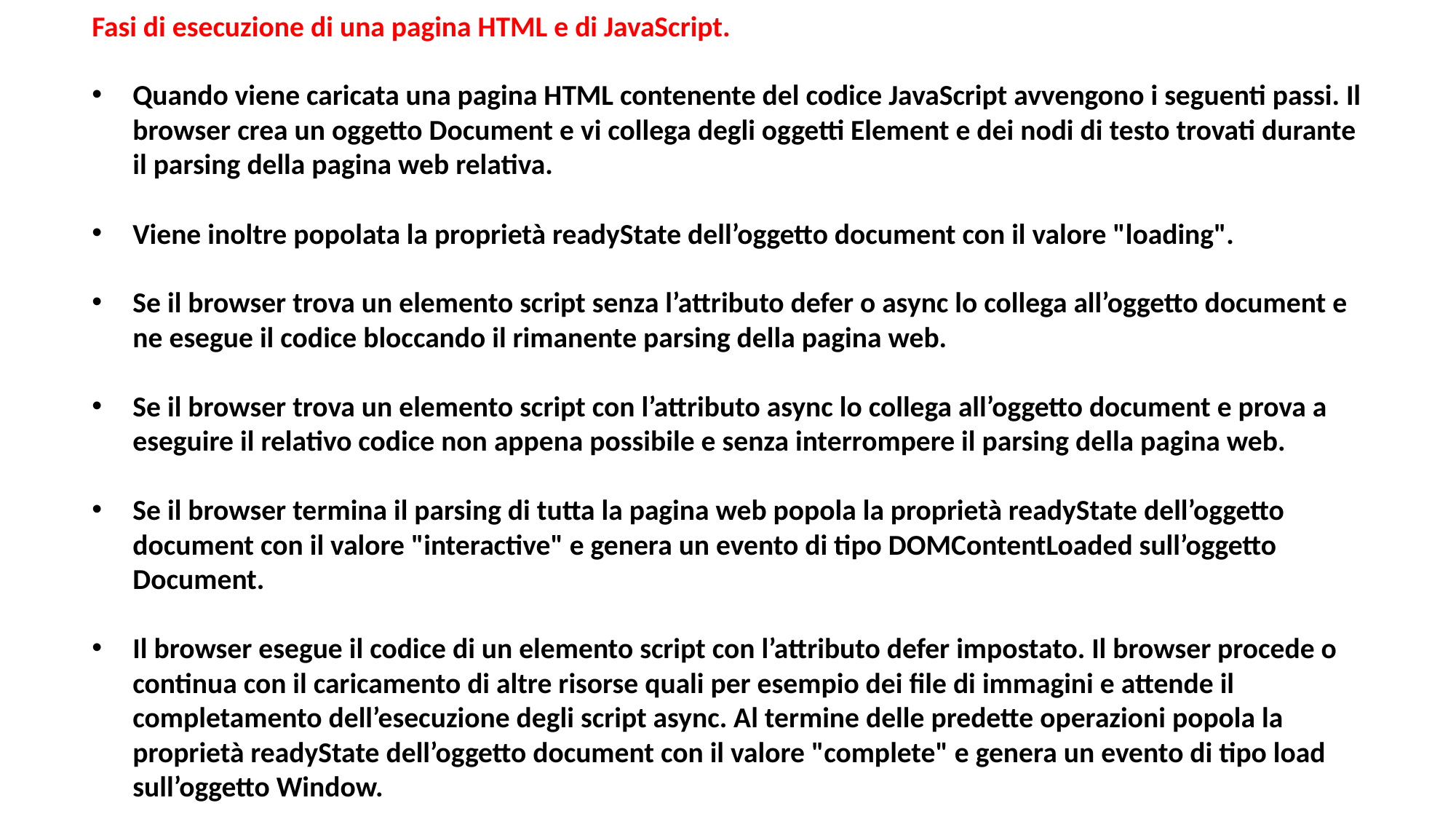

Fasi di esecuzione di una pagina HTML e di JavaScript.

Quando viene caricata una pagina HTML contenente del codice JavaScript avvengono i seguenti passi. Il browser crea un oggetto Document e vi collega degli oggetti Element e dei nodi di testo trovati durante il parsing della pagina web relativa.

Viene inoltre popolata la proprietà readyState dell’oggetto document con il valore "loading".

Se il browser trova un elemento script senza l’attributo defer o async lo collega all’oggetto document e ne esegue il codice bloccando il rimanente parsing della pagina web.

Se il browser trova un elemento script con l’attributo async lo collega all’oggetto document e prova a eseguire il relativo codice non appena possibile e senza interrompere il parsing della pagina web.

Se il browser termina il parsing di tutta la pagina web popola la proprietà readyState dell’oggetto document con il valore "interactive" e genera un evento di tipo DOMContentLoaded sull’oggetto Document.

Il browser esegue il codice di un elemento script con l’attributo defer impostato. Il browser procede o continua con il caricamento di altre risorse quali per esempio dei file di immagini e attende il completamento dell’esecuzione degli script async. Al termine delle predette operazioni popola la proprietà readyState dell’oggetto document con il valore "complete" e genera un evento di tipo load sull’oggetto Window.